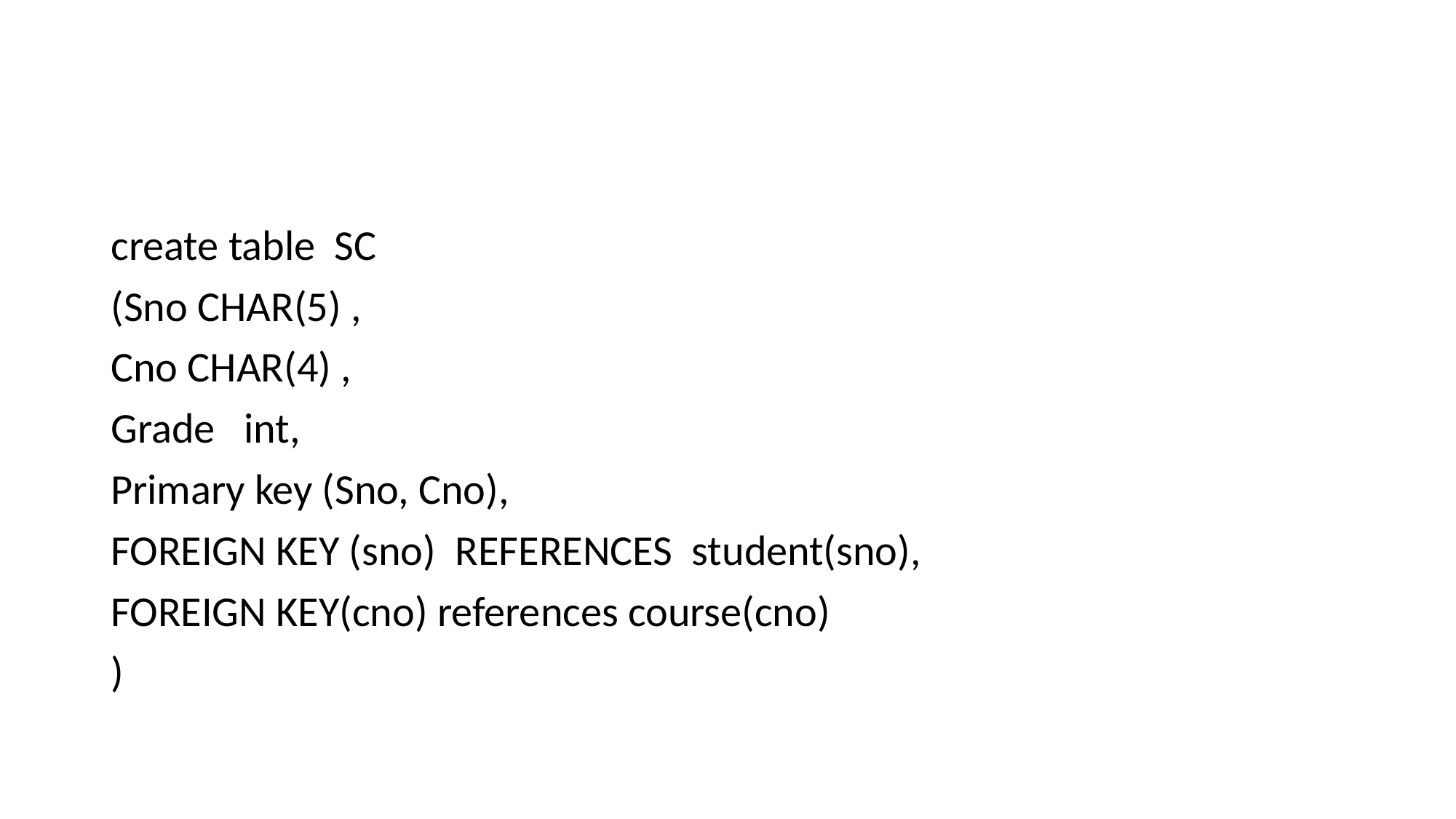

#
create table  SC
(Sno CHAR(5) ,
Cno CHAR(4) ,
Grade   int,
Primary key (Sno, Cno),
FOREIGN KEY (sno)  REFERENCES  student(sno),
FOREIGN KEY(cno) references course(cno)
)